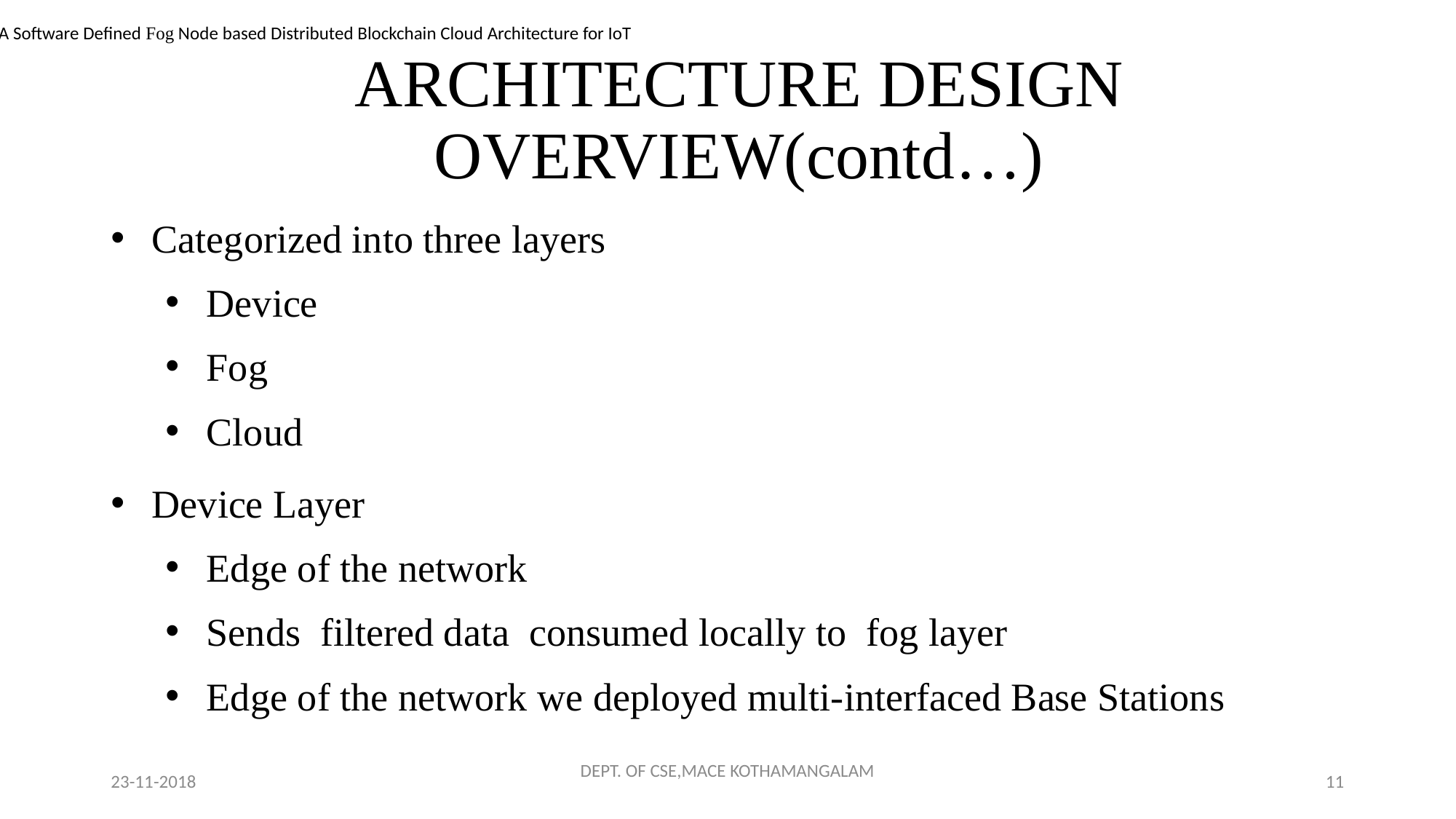

A Software Defined Fog Node based Distributed Blockchain Cloud Architecture for IoT

# ARCHITECTURE DESIGN OVERVIEW(contd…)
Categorized into three layers
Device
Fog
Cloud
Device Layer
Edge of the network
Sends  filtered data  consumed locally to  fog layer
Edge of the network we deployed multi-interfaced Base Stations
23-11-2018
DEPT. OF CSE,MACE KOTHAMANGALAM

11